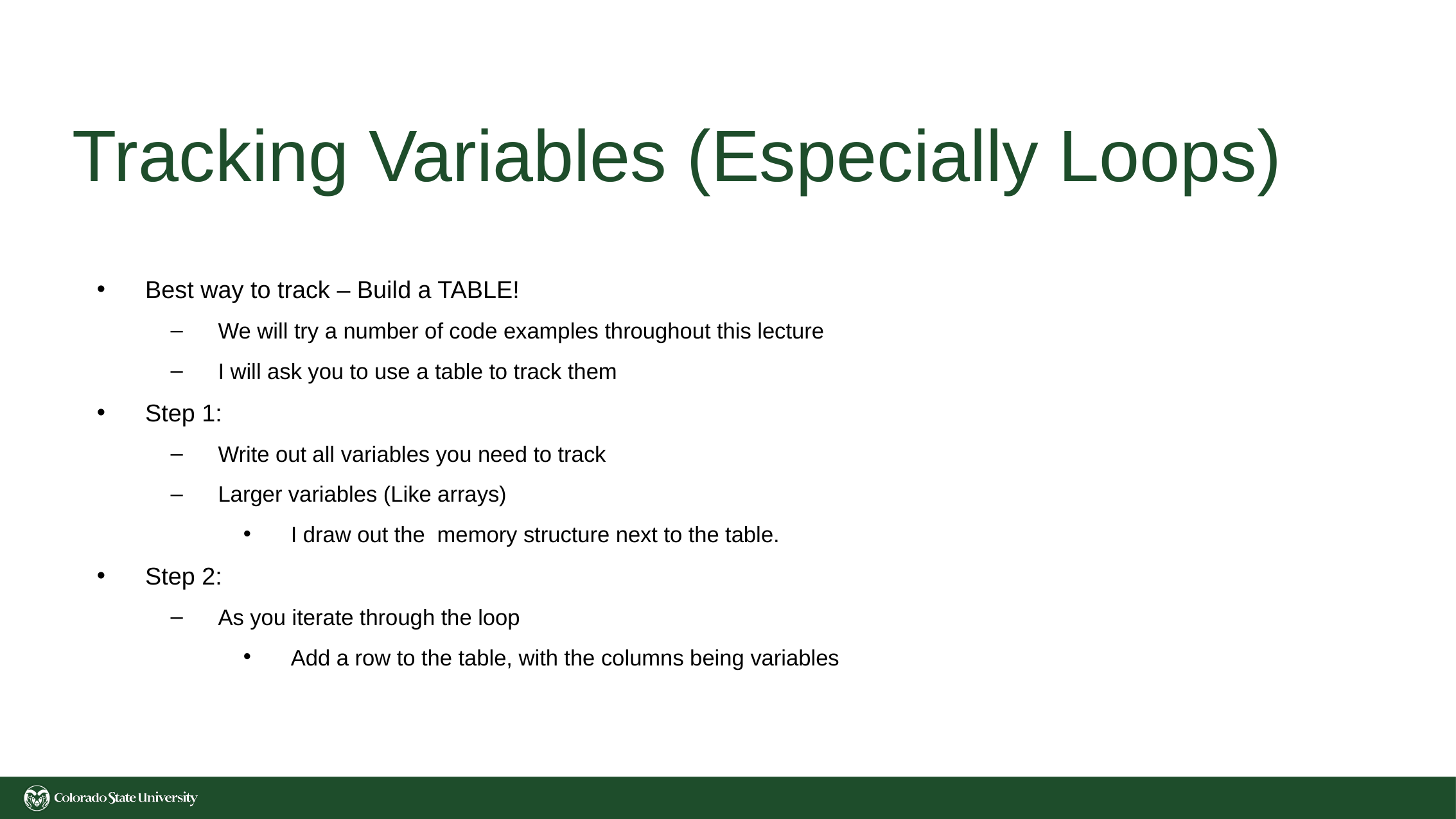

# Tracking Variables (Especially Loops)
Best way to track – Build a TABLE!
We will try a number of code examples throughout this lecture
I will ask you to use a table to track them
Step 1:
Write out all variables you need to track
Larger variables (Like arrays)
I draw out the  memory structure next to the table.
Step 2:
As you iterate through the loop
Add a row to the table, with the columns being variables